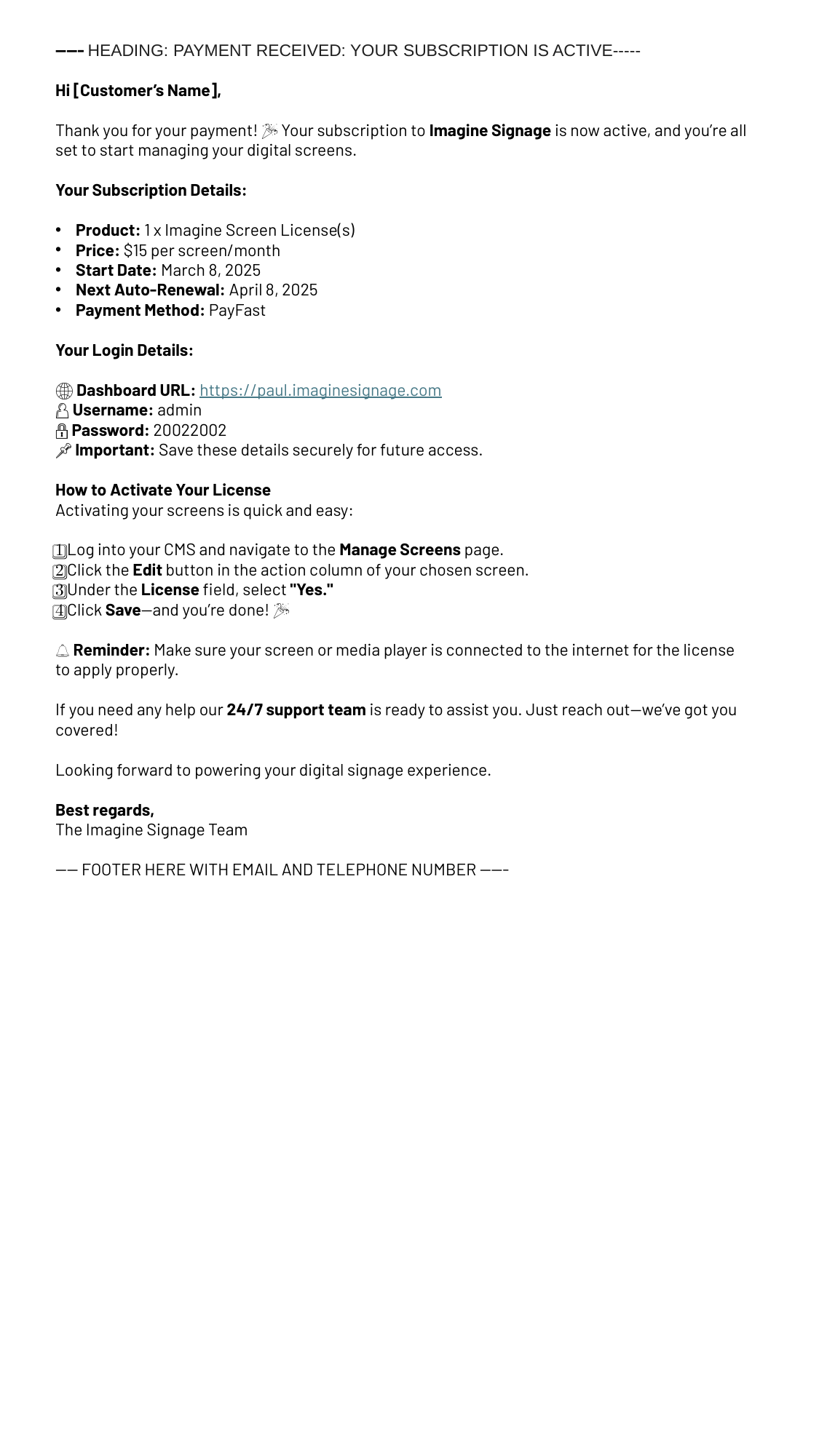

----- HEADING: PAYMENT RECEIVED: YOUR SUBSCRIPTION IS ACTIVE-----
Hi [Customer’s Name],
Thank you for your payment! 🎉 Your subscription to Imagine Signage is now active, and you’re all set to start managing your digital screens.
Your Subscription Details:

Product: 1 x Imagine Screen License(s)
Price: $15 per screen/month
Start Date: March 8, 2025
Next Auto-Renewal: April 8, 2025
Payment Method: PayFast

Your Login Details:
🌐 Dashboard URL: https://paul.imaginesignage.com
👤 Username: admin
🔒 Password: 20022002
📌 Important: Save these details securely for future access.
How to Activate Your License
Activating your screens is quick and easy:
1️⃣ Log into your CMS and navigate to the Manage Screens page.
2️⃣ Click the Edit button in the action column of your chosen screen.
3️⃣ Under the License field, select "Yes."
4️⃣ Click Save—and you’re done! 🎉
🔔 Reminder: Make sure your screen or media player is connected to the internet for the license to apply properly.
If you need any help our 24/7 support team is ready to assist you. Just reach out—we’ve got you covered!
Looking forward to powering your digital signage experience.
Best regards,
The Imagine Signage Team
---- FOOTER HERE WITH EMAIL AND TELEPHONE NUMBER -----